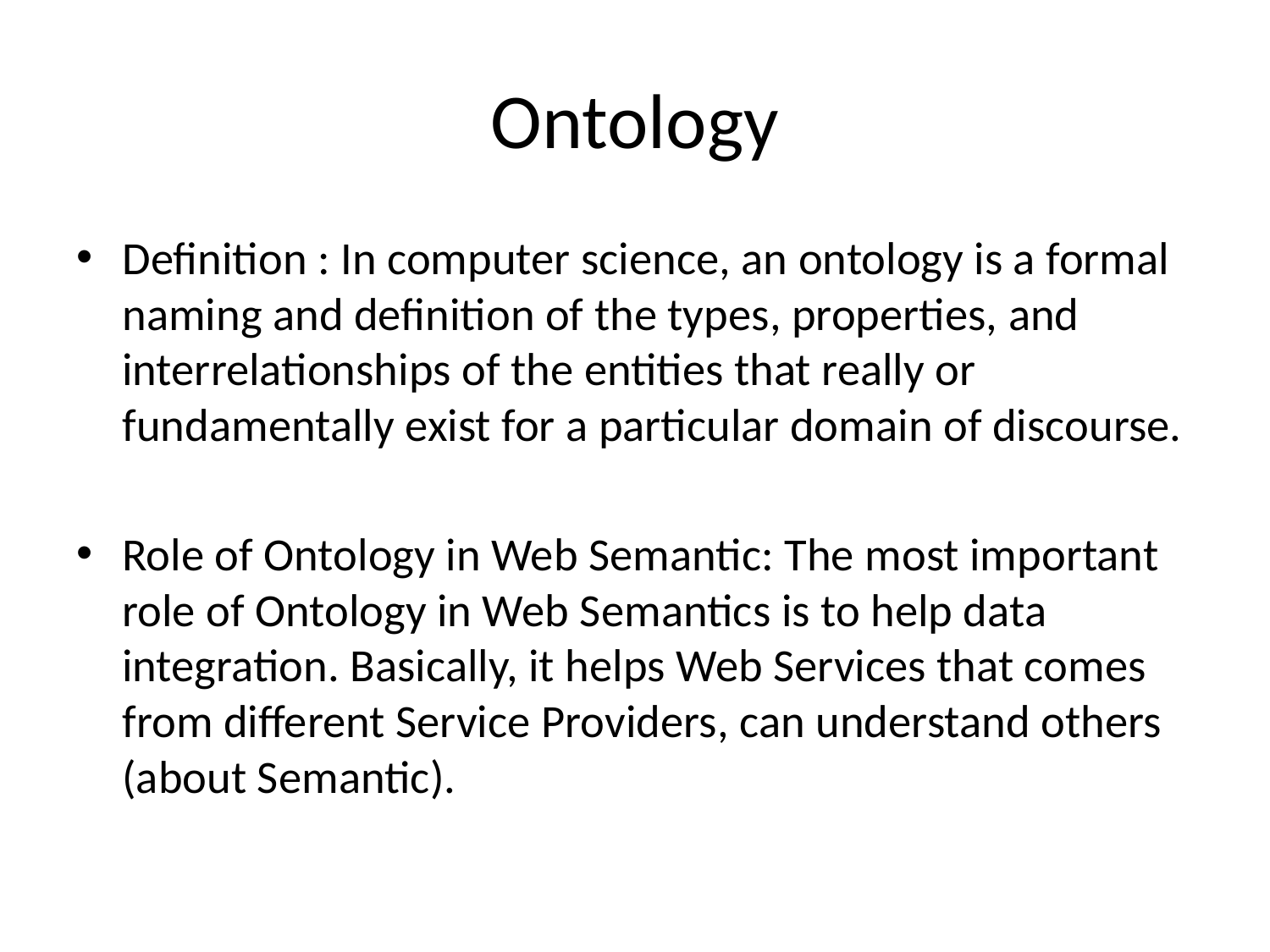

# Ontology
Definition : In computer science, an ontology is a formal naming and definition of the types, properties, and interrelationships of the entities that really or fundamentally exist for a particular domain of discourse.

Role of Ontology in Web Semantic: The most important role of Ontology in Web Semantics is to help data integration. Basically, it helps Web Services that comes from different Service Providers, can understand others (about Semantic).